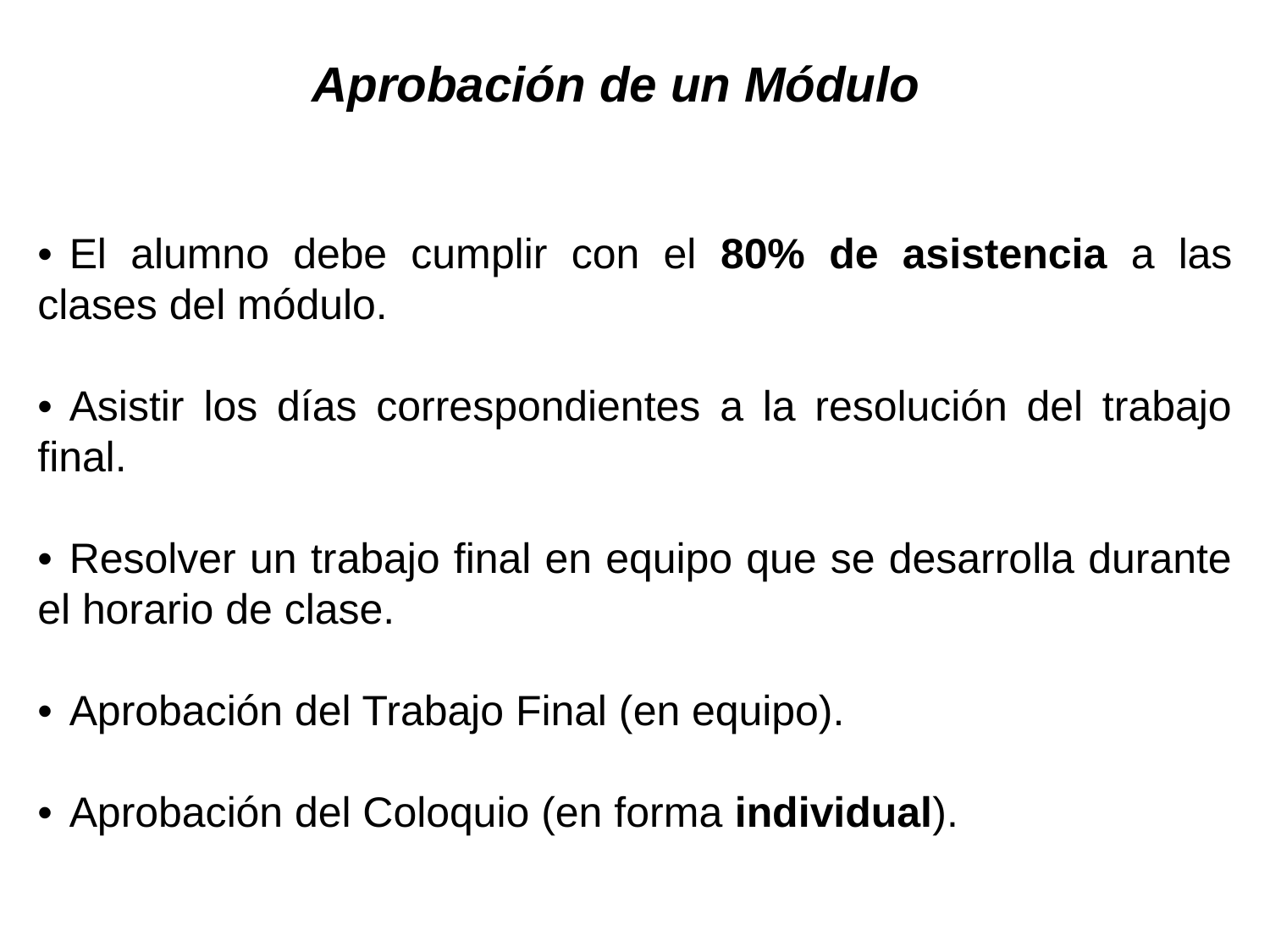

Aprobación de un Módulo

•	El alumno debe cumplir con el 80% de asistencia a las clases del módulo.

•	Asistir los días correspondientes a la resolución del trabajo final.

•	Resolver un trabajo final en equipo que se desarrolla durante el horario de clase.

•	Aprobación del Trabajo Final (en equipo).

•	Aprobación del Coloquio (en forma individual).